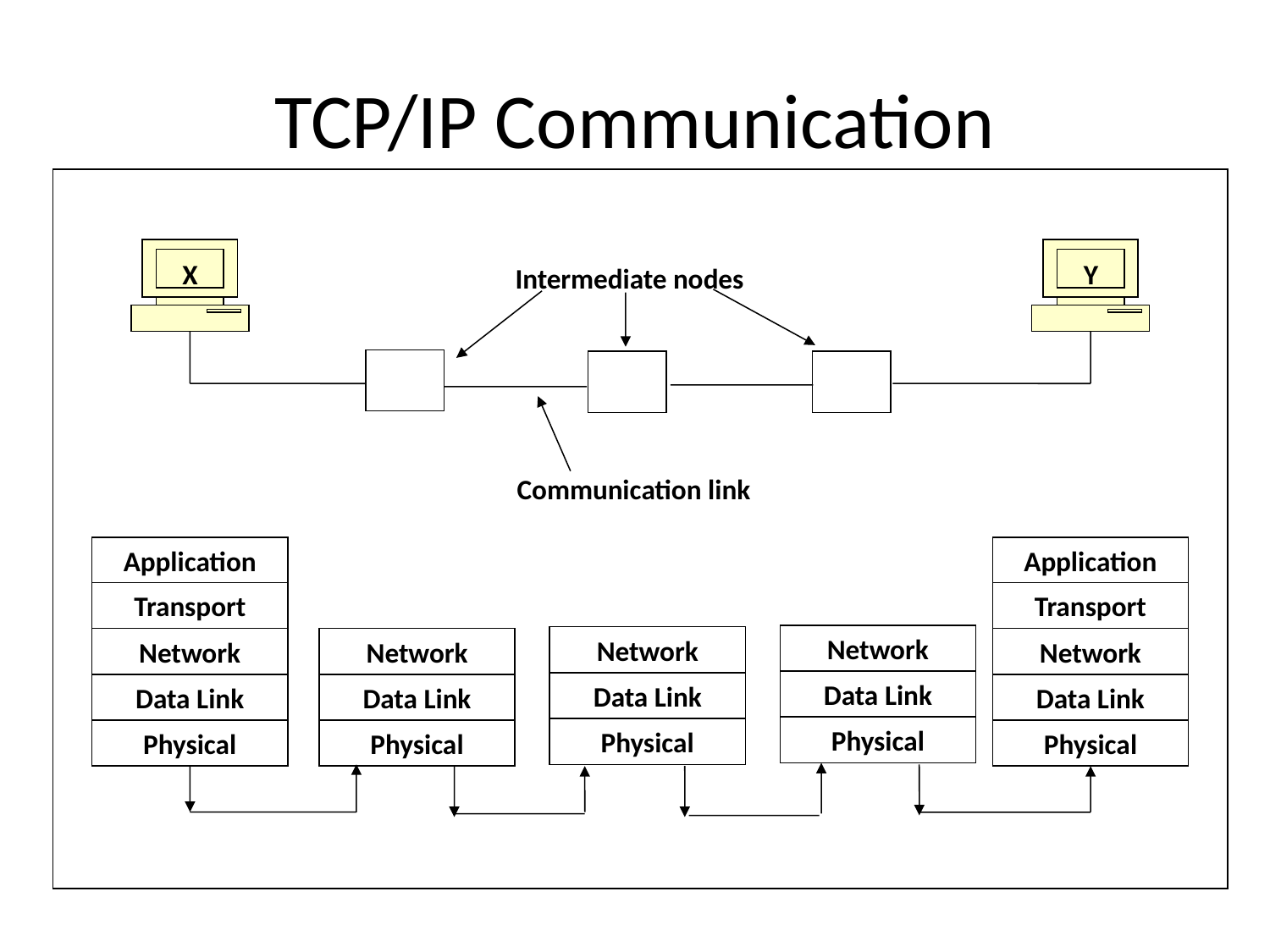

# TCP/IP Communication

X
Y
Intermediate nodes

Communication link
Application
Application
Transport
Transport
Network
Data Link
Physical
Network
Data Link
Physical
Network
Network
Data Link
Physical
Network
Data Link
Data Link
Physical
Physical